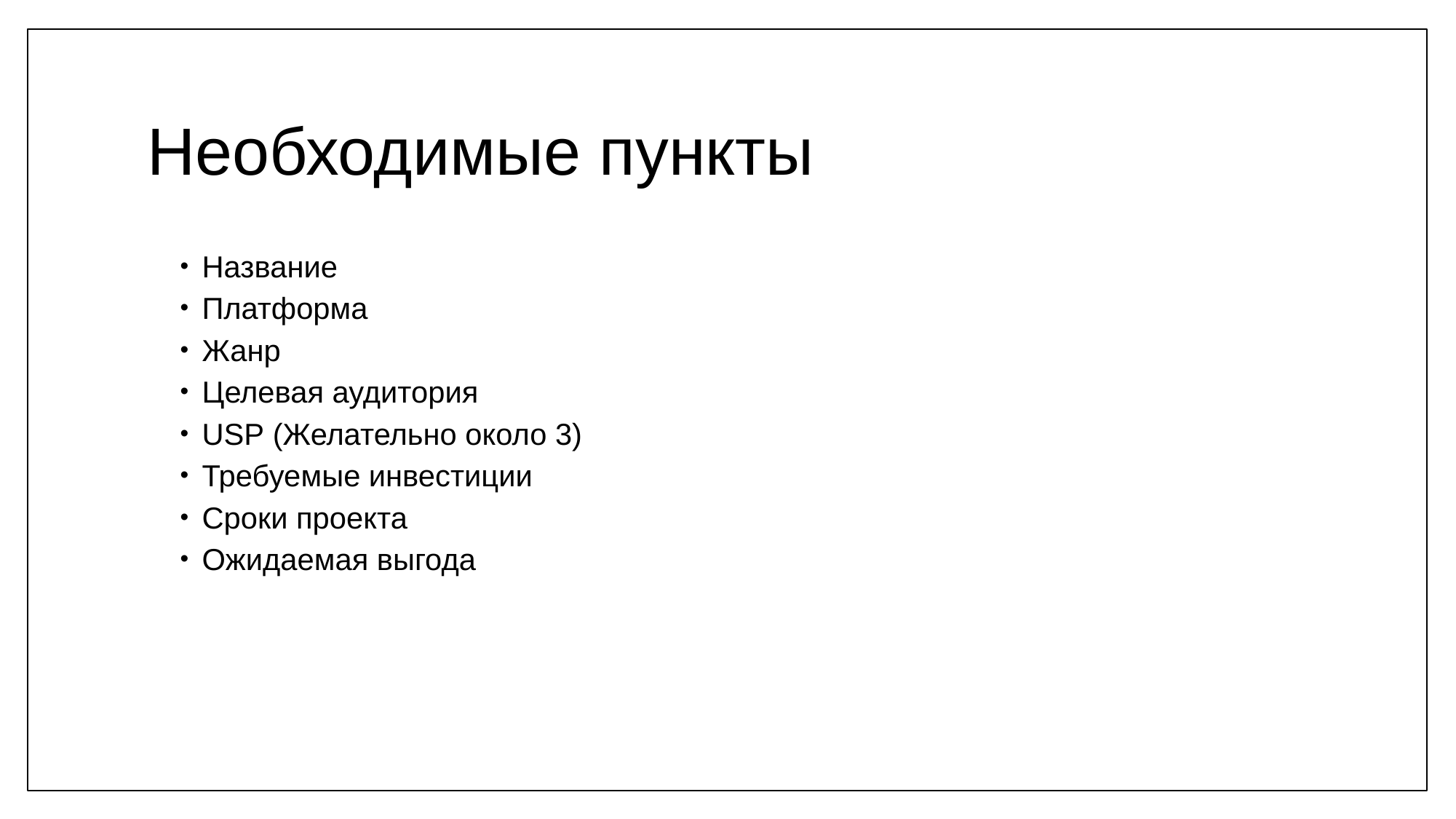

# Необходимые пункты
Название
Платформа
Жанр
Целевая аудитория
USP (Желательно около 3)
Требуемые инвестиции
Сроки проекта
Ожидаемая выгода